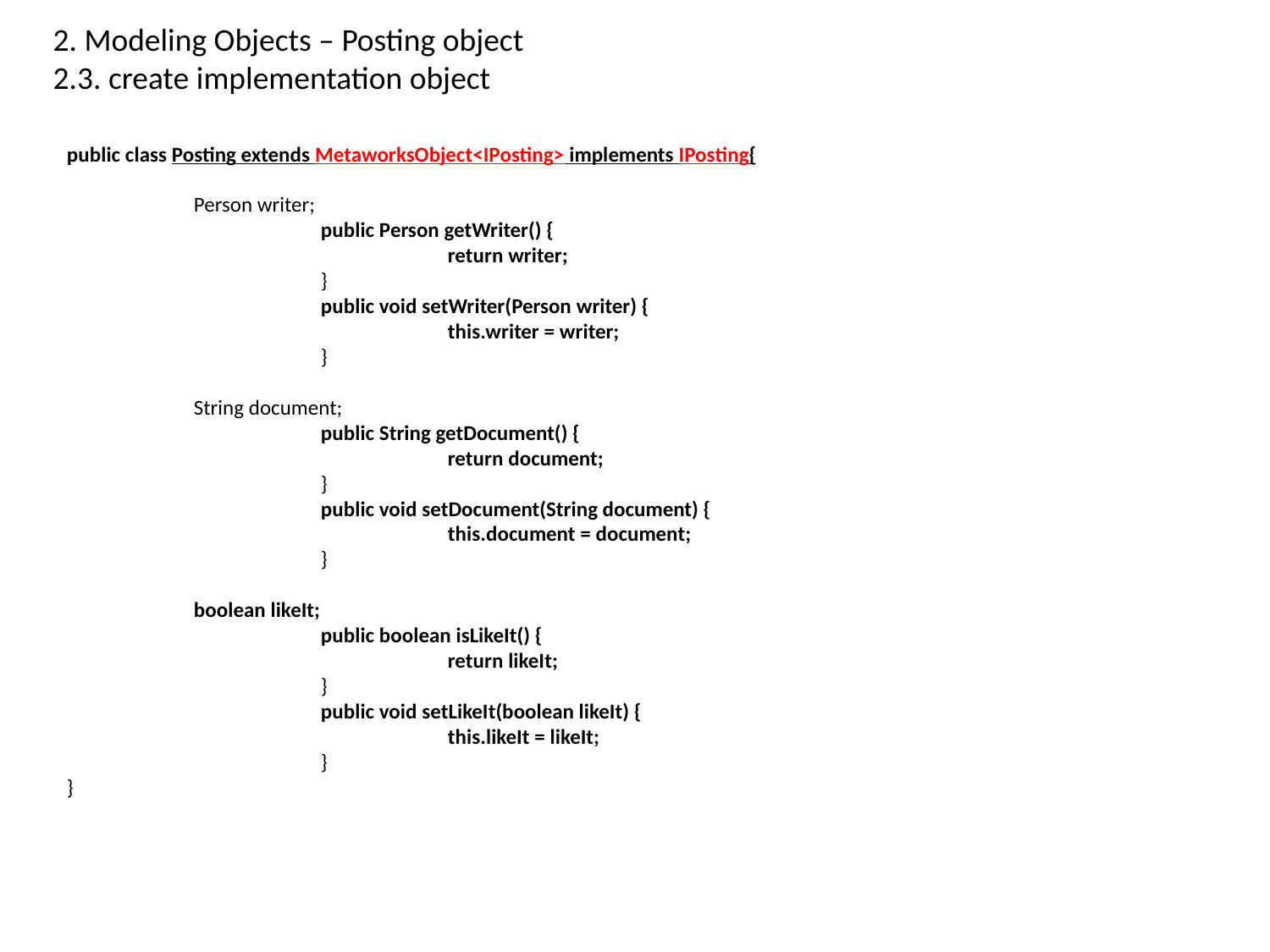

2. Modeling Objects – Posting object
2.3. create implementation object
public class Posting extends MetaworksObject<IPosting> implements IPosting{

	Person writer;
		public Person getWriter() {
			return writer;
		}
		public void setWriter(Person writer) {
			this.writer = writer;
		}

	String document;
		public String getDocument() {
			return document;
		}
		public void setDocument(String document) {
			this.document = document;
		}

	boolean likeIt;
		public boolean isLikeIt() {
			return likeIt;
		}
		public void setLikeIt(boolean likeIt) {
			this.likeIt = likeIt;
		}
}